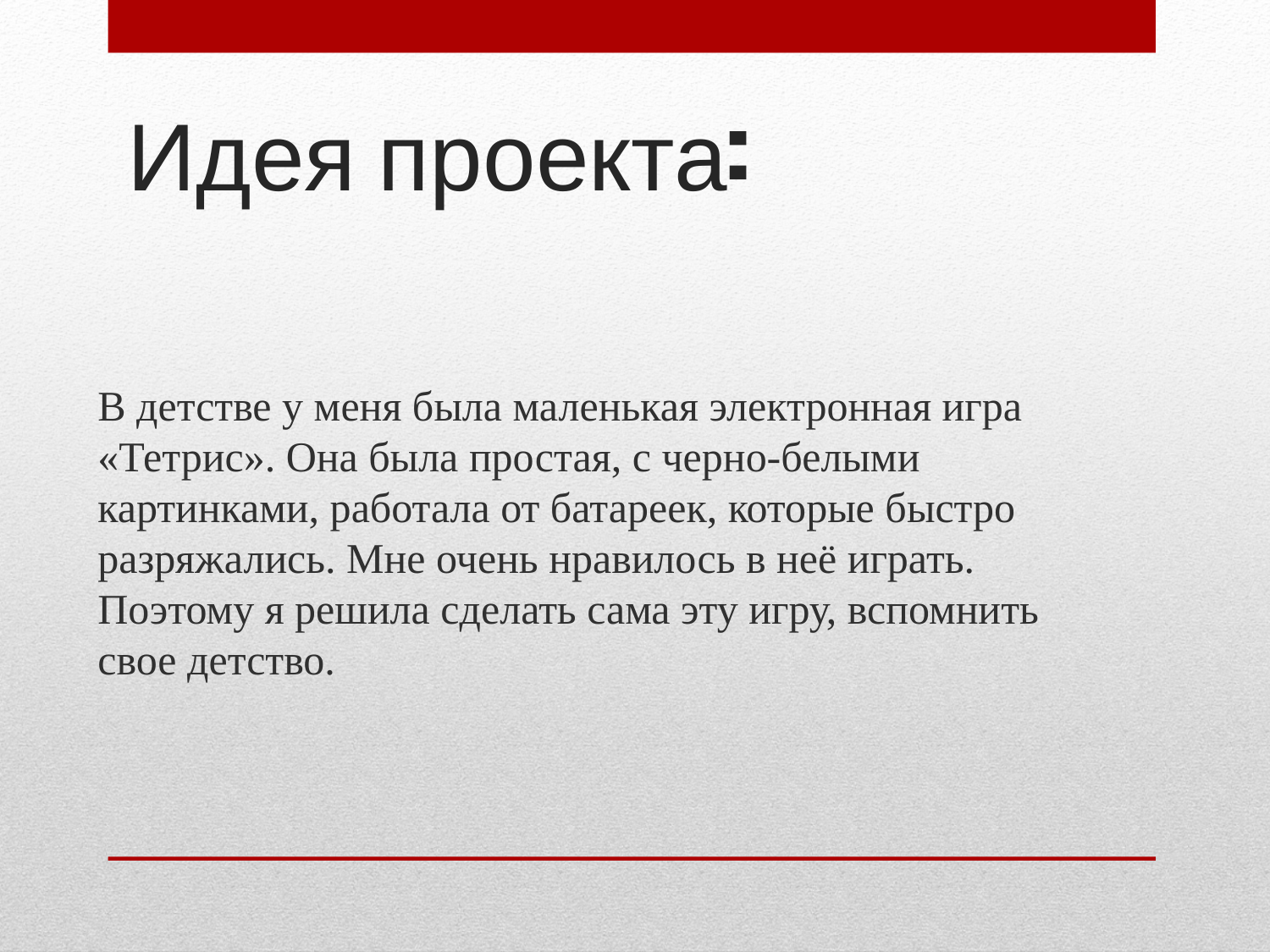

# Идея проекта:
В детстве у меня была маленькая электронная игра «Тетрис». Она была простая, с черно-белыми картинками, работала от батареек, которые быстро разряжались. Мне очень нравилось в неё играть. Поэтому я решила сделать сама эту игру, вспомнить свое детство.